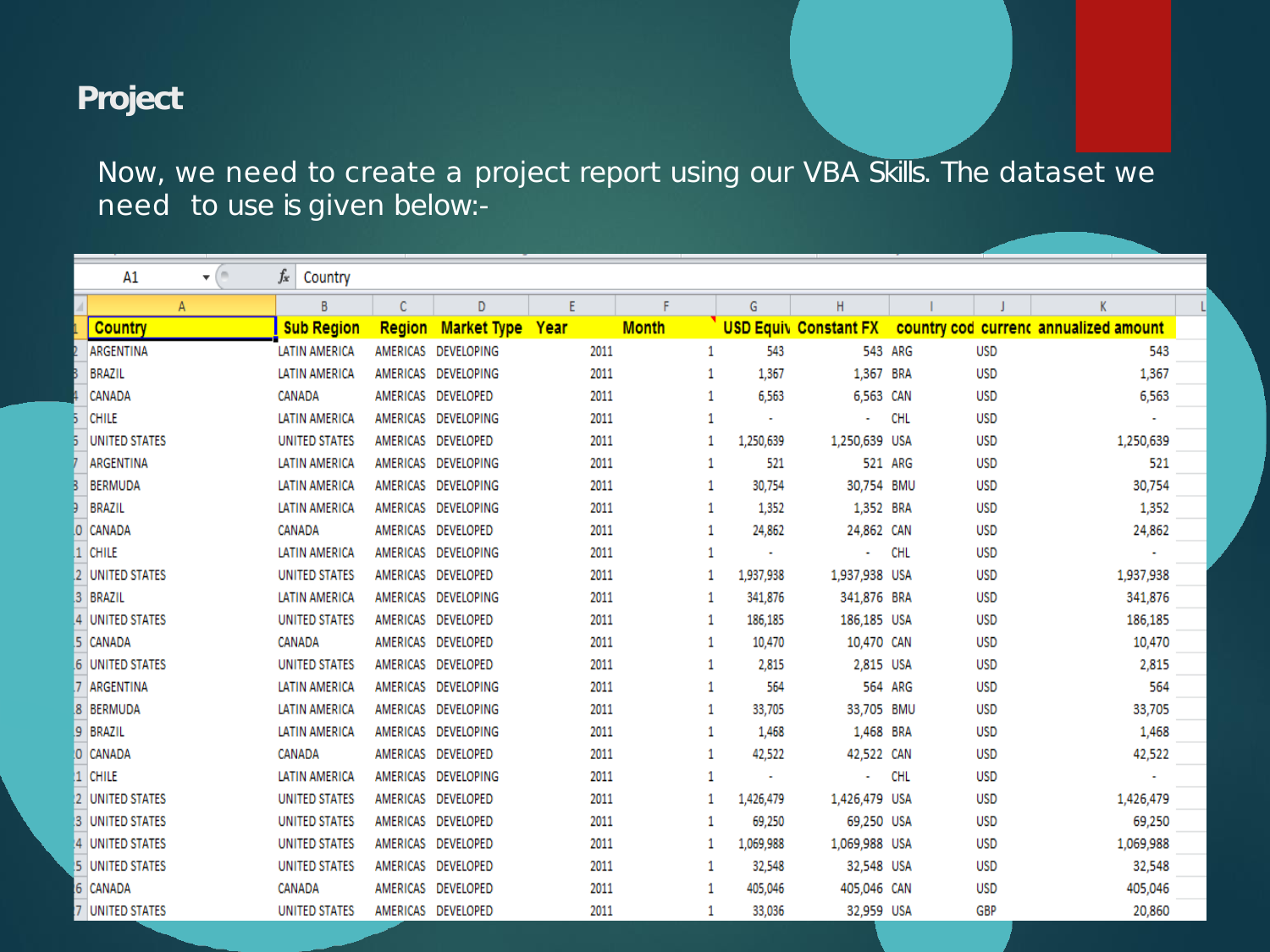

# Project
Now, we need to create a project report using our VBA Skills. The dataset we need  to use is given below:-